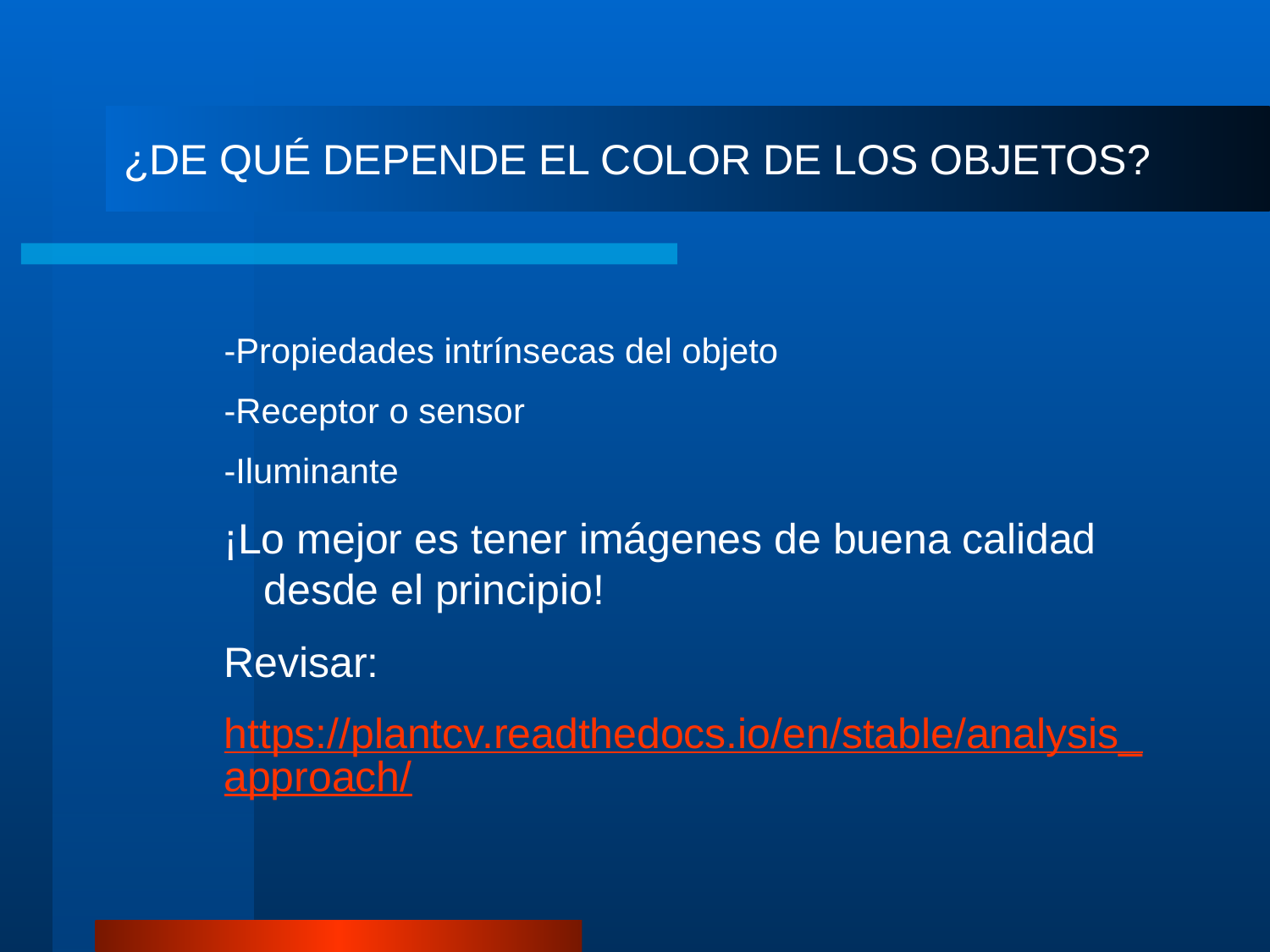

¿DE QUÉ DEPENDE EL COLOR DE LOS OBJETOS?

-Propiedades intrínsecas del objeto
-Receptor o sensor
-Iluminante
¡Lo mejor es tener imágenes de buena calidad desde el principio!
Revisar:
https://plantcv.readthedocs.io/en/stable/analysis_approach/